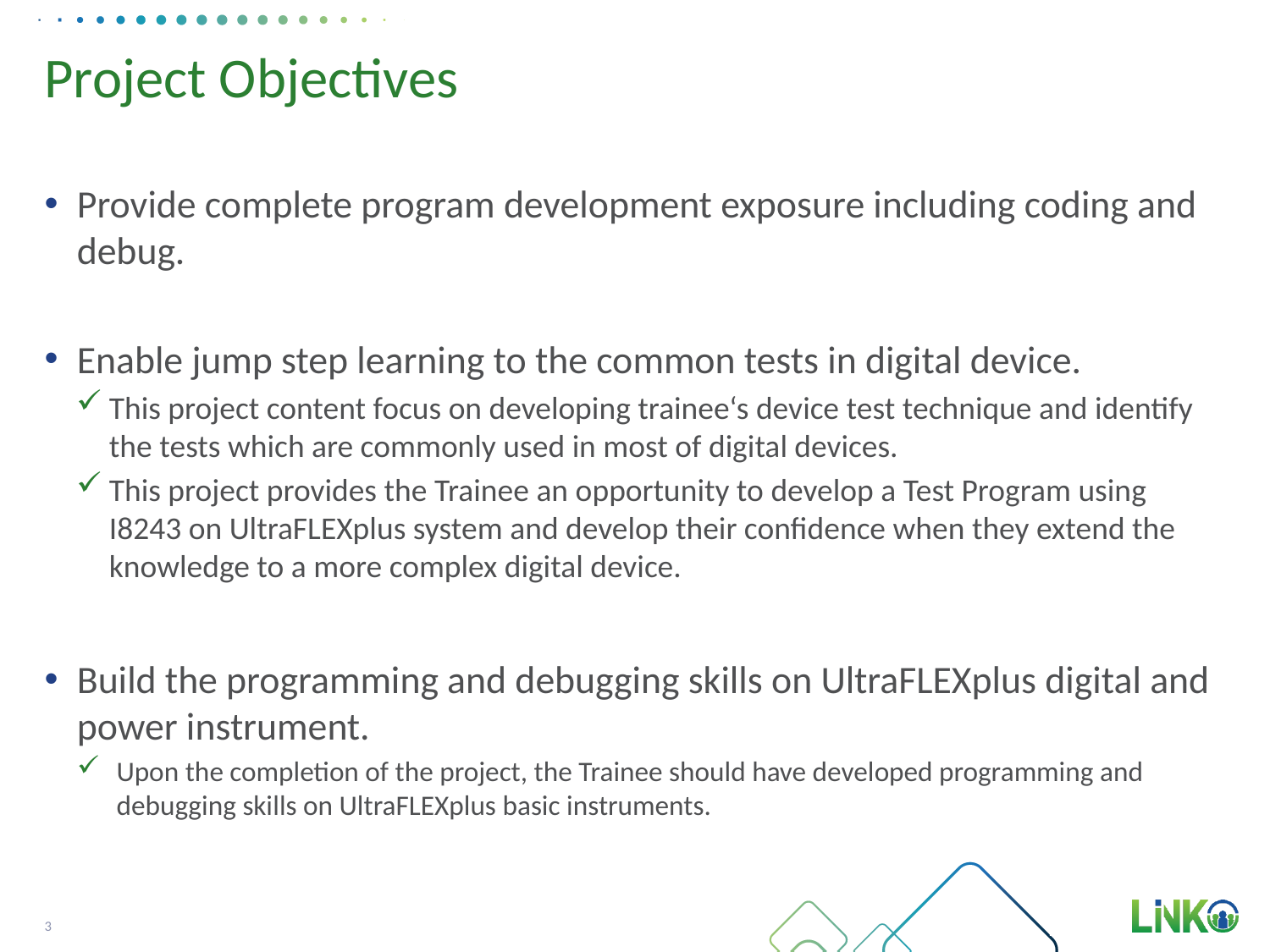

# Project Objectives
Provide complete program development exposure including coding and debug.

Enable jump step learning to the common tests in digital device.
This project content focus on developing trainee‘s device test technique and identify the tests which are commonly used in most of digital devices.
This project provides the Trainee an opportunity to develop a Test Program using I8243 on UltraFLEXplus system and develop their confidence when they extend the knowledge to a more complex digital device.

Build the programming and debugging skills on UltraFLEXplus digital and power instrument.
Upon the completion of the project, the Trainee should have developed programming and debugging skills on UltraFLEXplus basic instruments.
3